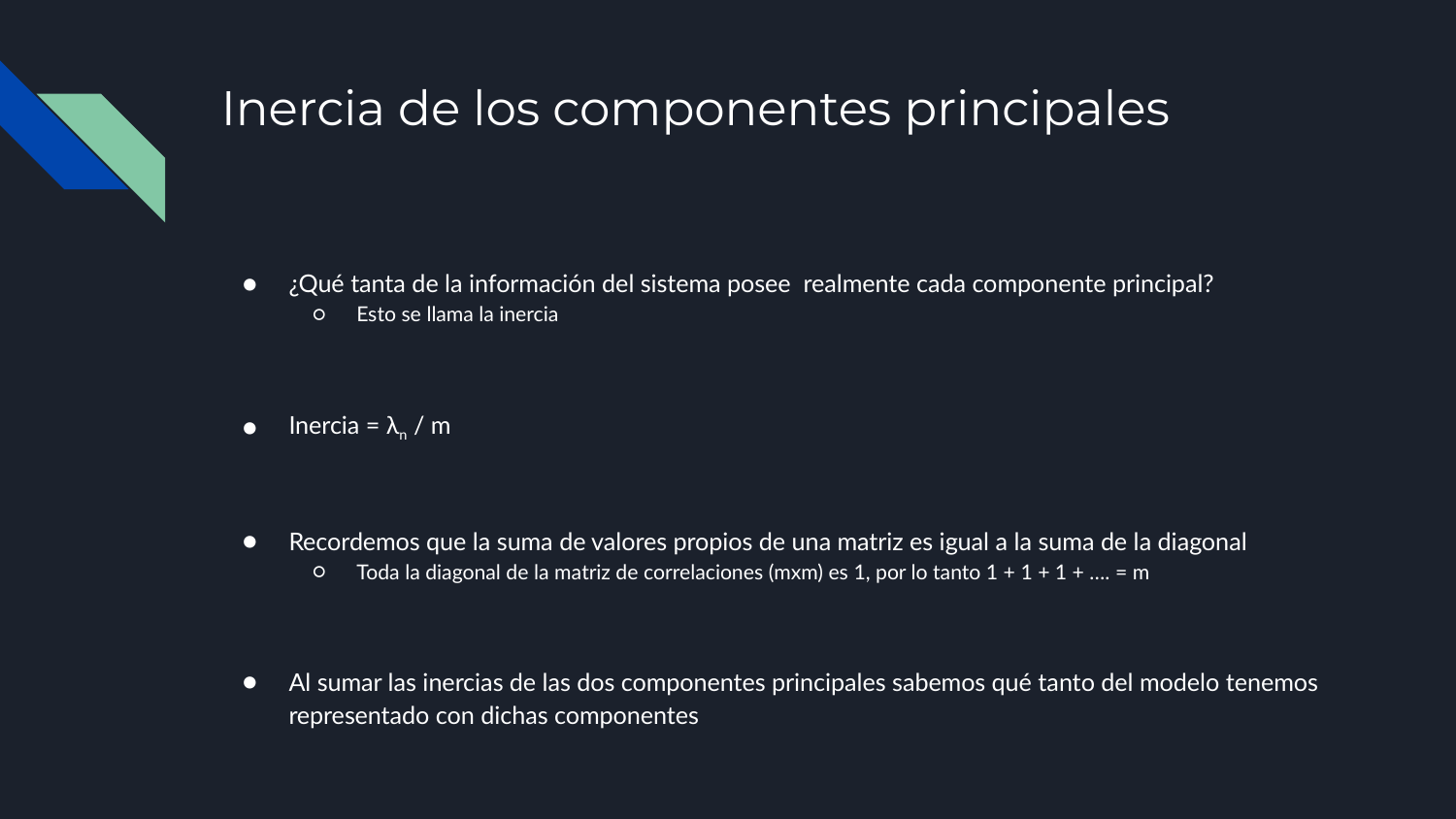

# Inercia de los componentes principales
¿Qué tanta de la información del sistema posee  realmente cada componente principal?
Esto se llama la inercia

Inercia = λn / m

Recordemos que la suma de valores propios de una matriz es igual a la suma de la diagonal
Toda la diagonal de la matriz de correlaciones (mxm) es 1, por lo tanto 1 + 1 + 1 + …. = m

Al sumar las inercias de las dos componentes principales sabemos qué tanto del modelo tenemos representado con dichas componentes